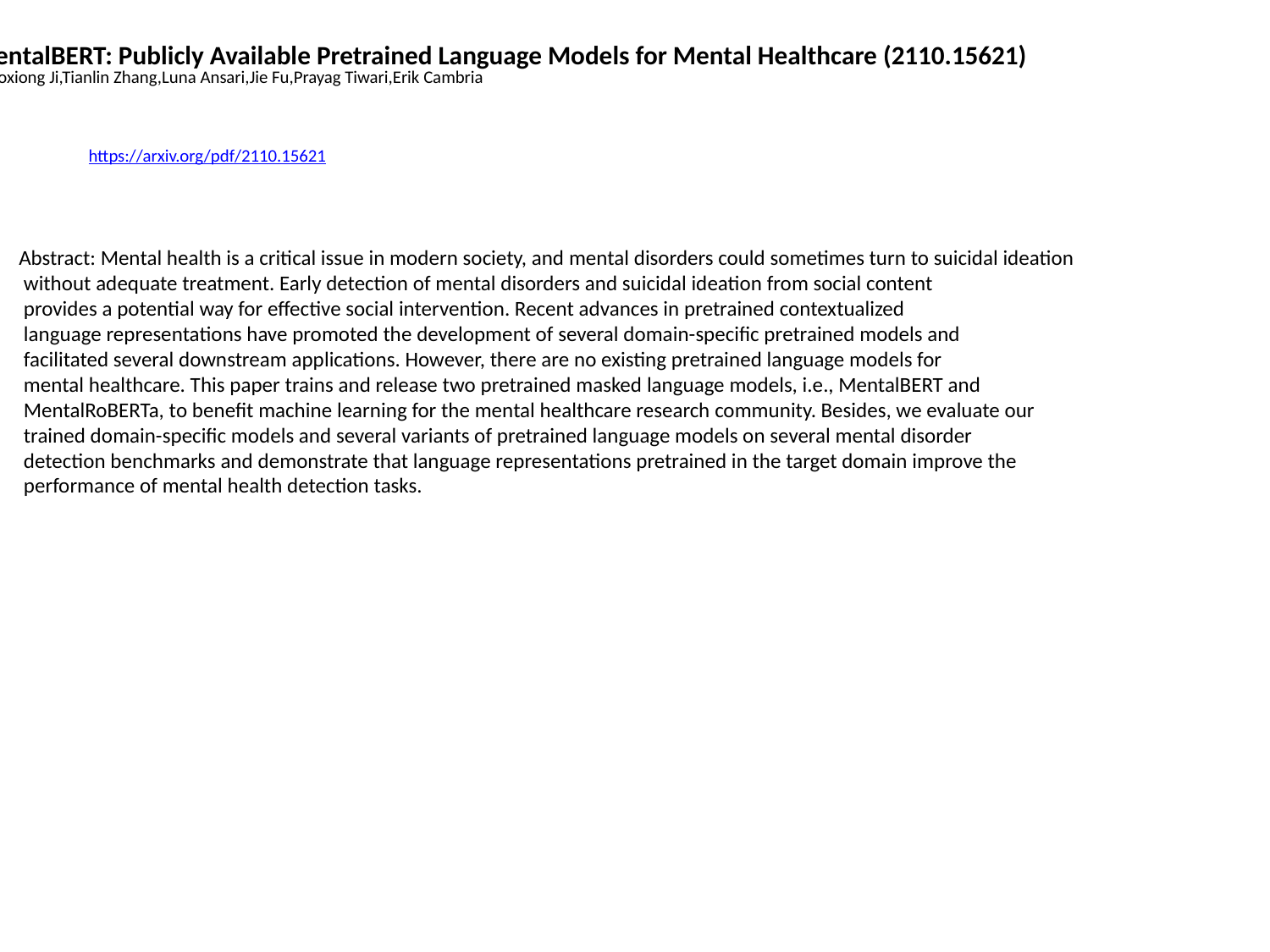

MentalBERT: Publicly Available Pretrained Language Models for Mental Healthcare (2110.15621)
Shaoxiong Ji,Tianlin Zhang,Luna Ansari,Jie Fu,Prayag Tiwari,Erik Cambria

https://arxiv.org/pdf/2110.15621

Abstract: Mental health is a critical issue in modern society, and mental disorders could sometimes turn to suicidal ideation
 without adequate treatment. Early detection of mental disorders and suicidal ideation from social content
 provides a potential way for effective social intervention. Recent advances in pretrained contextualized
 language representations have promoted the development of several domain-specific pretrained models and
 facilitated several downstream applications. However, there are no existing pretrained language models for
 mental healthcare. This paper trains and release two pretrained masked language models, i.e., MentalBERT and
 MentalRoBERTa, to benefit machine learning for the mental healthcare research community. Besides, we evaluate our
 trained domain-specific models and several variants of pretrained language models on several mental disorder
 detection benchmarks and demonstrate that language representations pretrained in the target domain improve the
 performance of mental health detection tasks.